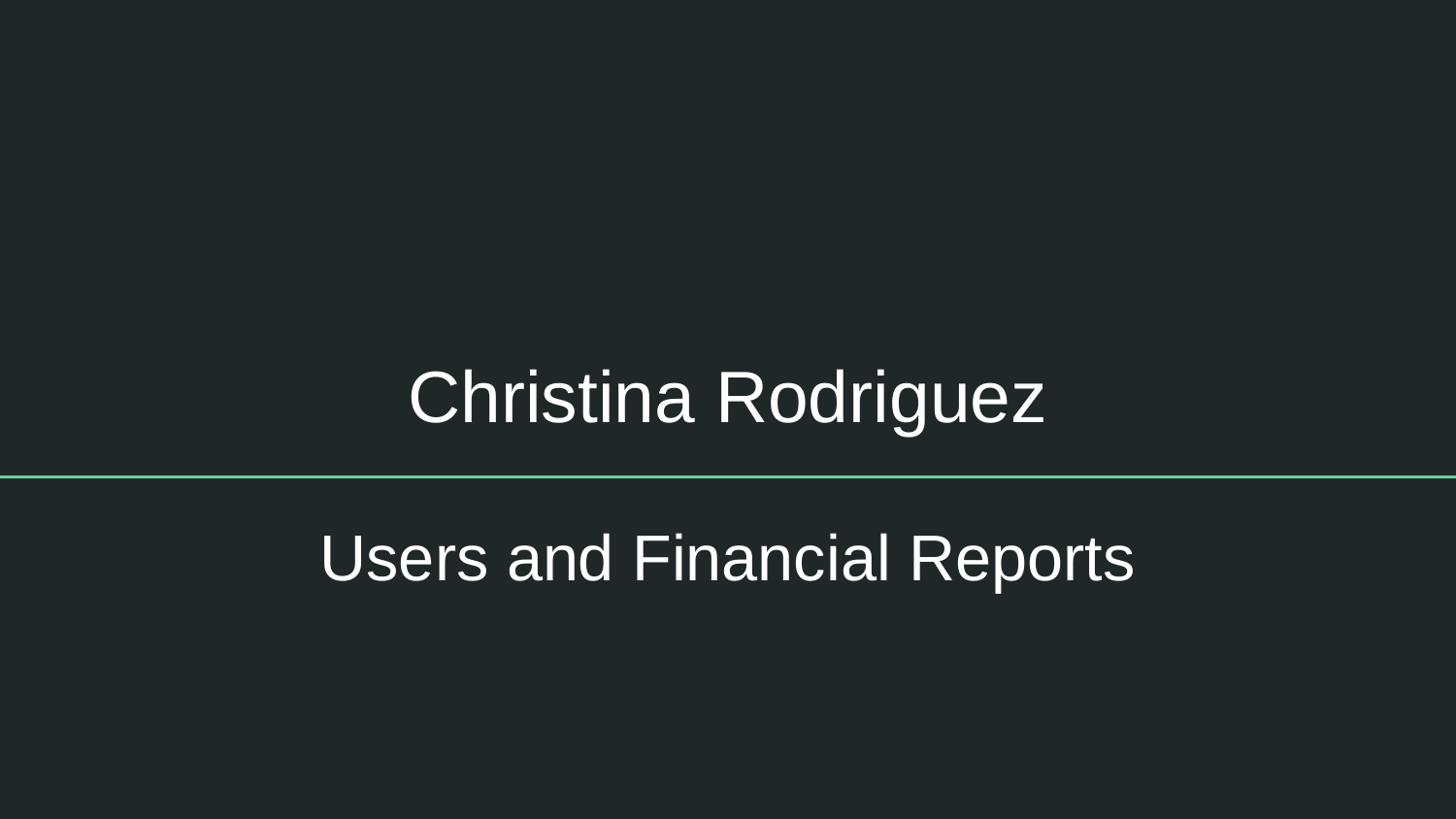

# Christina Rodriguez
Users and Financial Reports